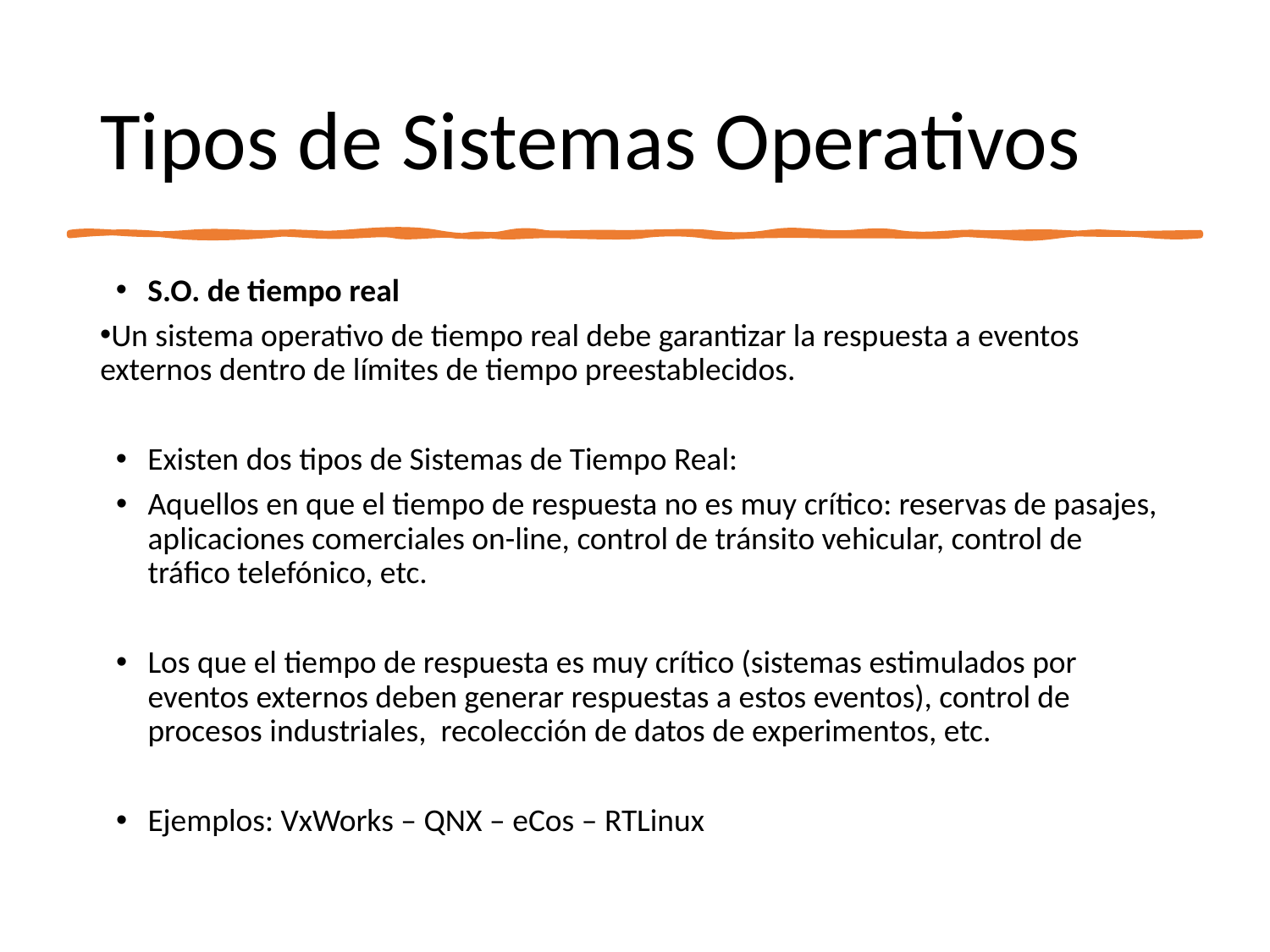

Tipos de Sistemas Operativos

S.O. de tiempo real
Un sistema operativo de tiempo real debe garantizar la respuesta a eventos externos dentro de límites de tiempo preestablecidos.

Existen dos tipos de Sistemas de Tiempo Real:
Aquellos en que el tiempo de respuesta no es muy crítico: reservas de pasajes, aplicaciones comerciales on-line, control de tránsito vehicular, control de tráfico telefónico, etc.

Los que el tiempo de respuesta es muy crítico (sistemas estimulados por eventos externos deben generar respuestas a estos eventos), control de procesos industriales,  recolección de datos de experimentos, etc.

Ejemplos: VxWorks – QNX – eCos – RTLinux